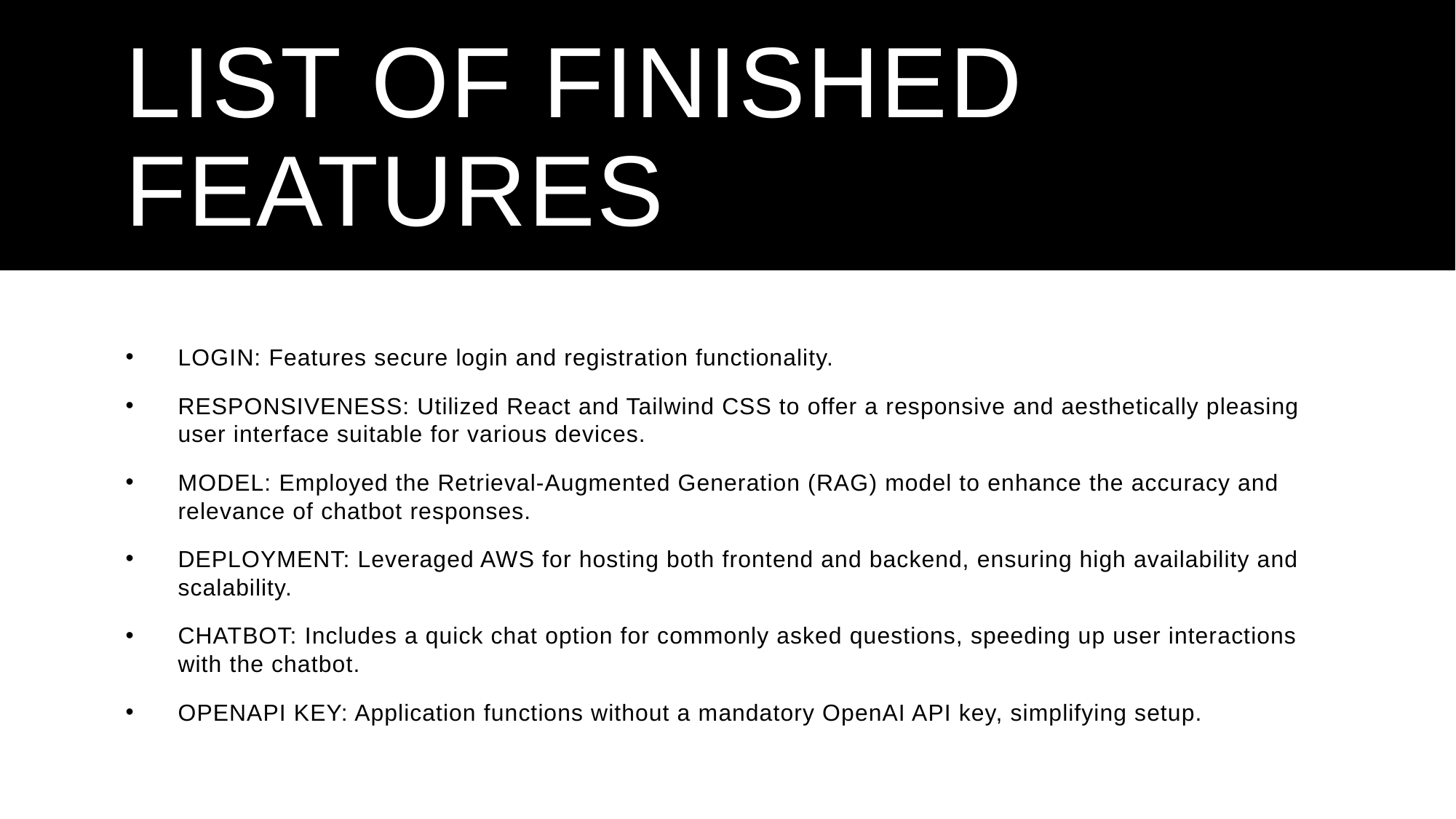

# List of finished features
LOGIN: Features secure login and registration functionality.
RESPONSIVENESS: Utilized React and Tailwind CSS to offer a responsive and aesthetically pleasing user interface suitable for various devices.
MODEL: Employed the Retrieval-Augmented Generation (RAG) model to enhance the accuracy and relevance of chatbot responses.
DEPLOYMENT: Leveraged AWS for hosting both frontend and backend, ensuring high availability and scalability.
CHATBOT: Includes a quick chat option for commonly asked questions, speeding up user interactions with the chatbot.
OPENAPI KEY: Application functions without a mandatory OpenAI API key, simplifying setup.